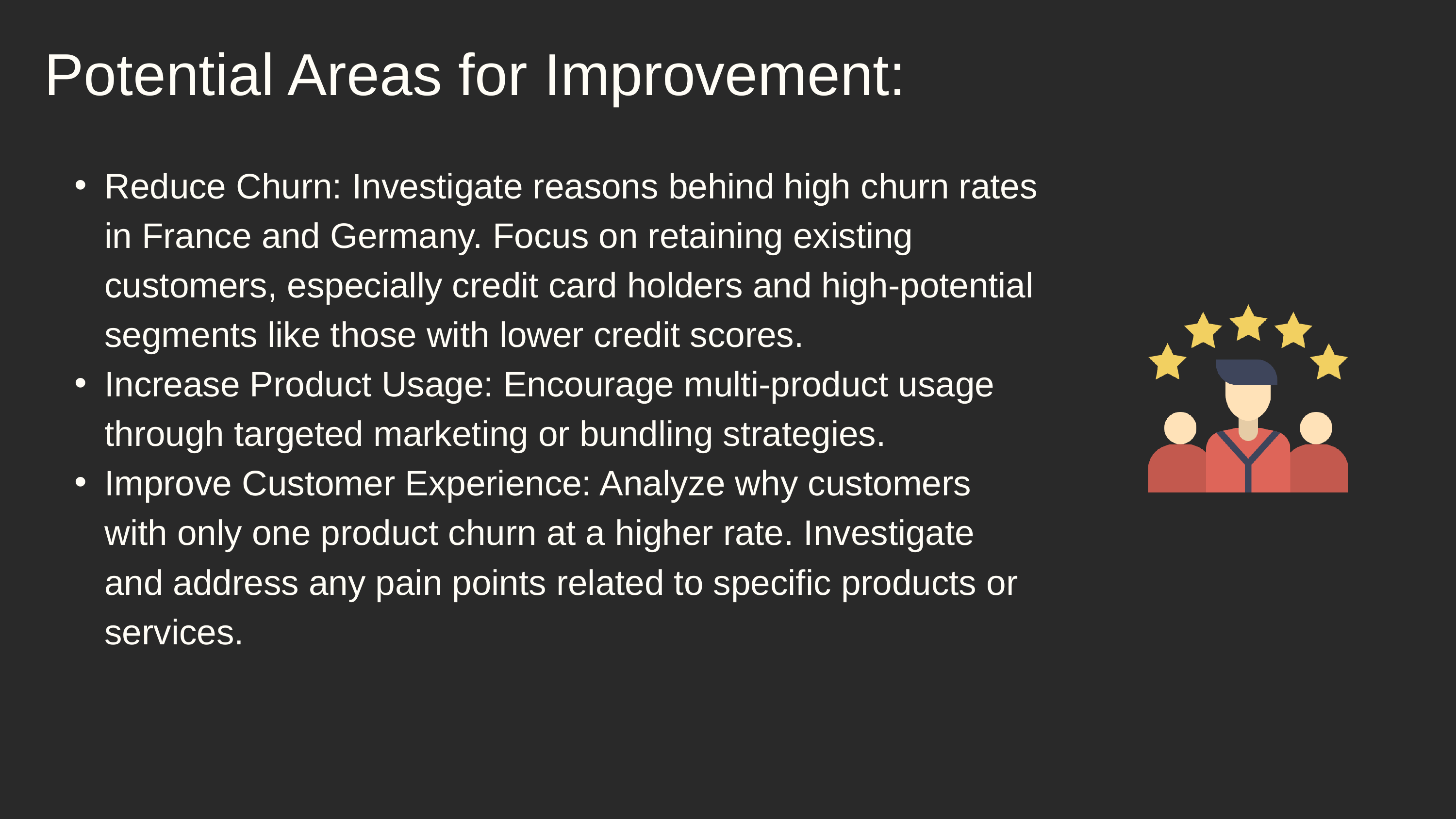

Potential Areas for Improvement:
Reduce Churn: Investigate reasons behind high churn rates in France and Germany. Focus on retaining existing customers, especially credit card holders and high-potential segments like those with lower credit scores.
Increase Product Usage: Encourage multi-product usage through targeted marketing or bundling strategies.
Improve Customer Experience: Analyze why customers with only one product churn at a higher rate. Investigate and address any pain points related to specific products or services.